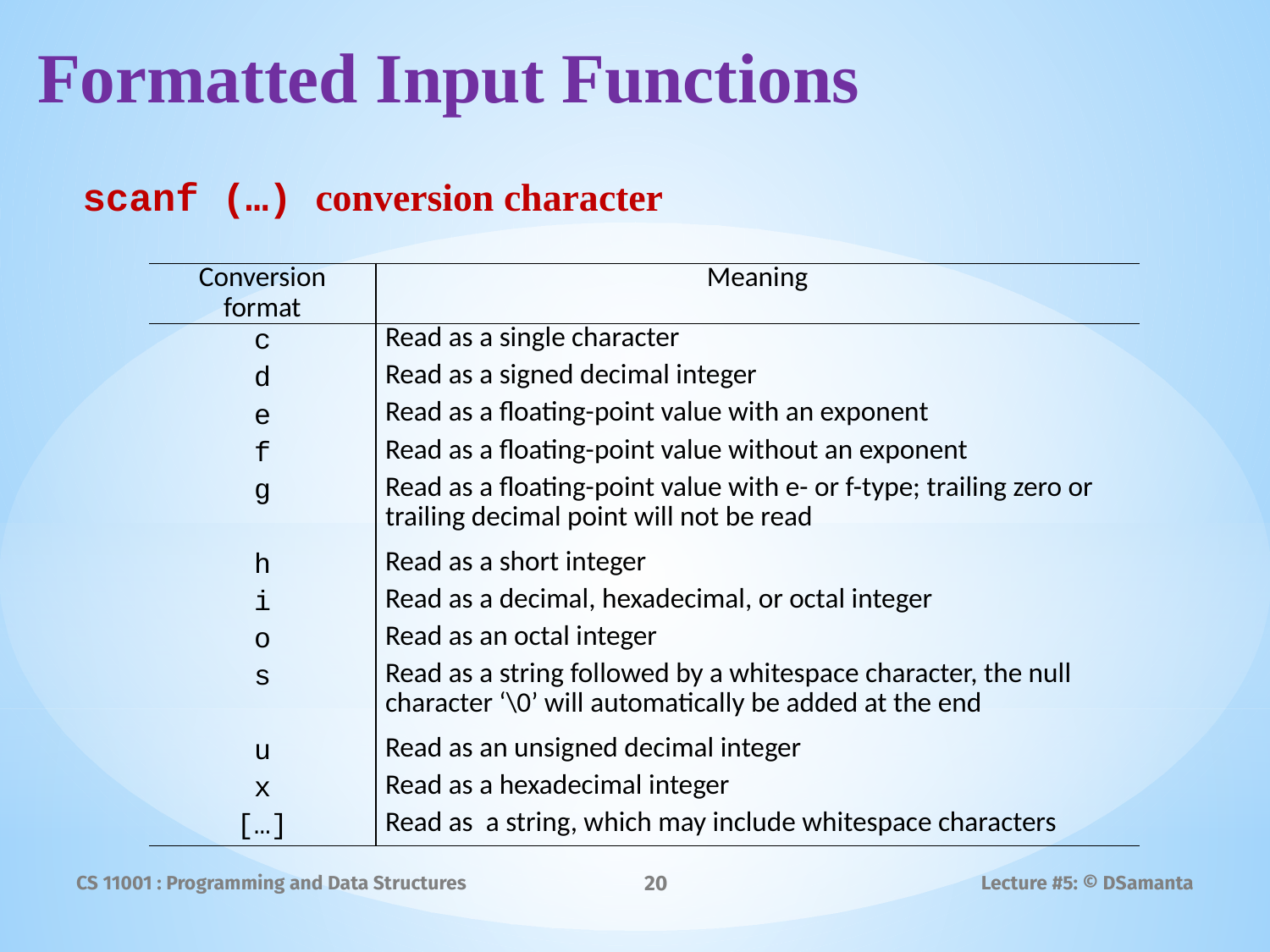

# Formatted Input Functions
scanf (…) conversion character

| Conversion format | Meaning |
| --- | --- |
| c | Read as a single character |
| d | Read as a signed decimal integer |
| e | Read as a floating-point value with an exponent |
| f | Read as a floating-point value without an exponent |
| g | Read as a floating-point value with e- or f-type; trailing zero or trailing decimal point will not be read |
| h | Read as a short integer |
| i | Read as a decimal, hexadecimal, or octal integer |
| o | Read as an octal integer |
| s | Read as a string followed by a whitespace character, the null character ‘\0’ will automatically be added at the end |
| u | Read as an unsigned decimal integer |
| x | Read as a hexadecimal integer |
| […] | Read as a string, which may include whitespace characters |
CS 11001 : Programming and Data Structures
20
Lecture #5: © DSamanta